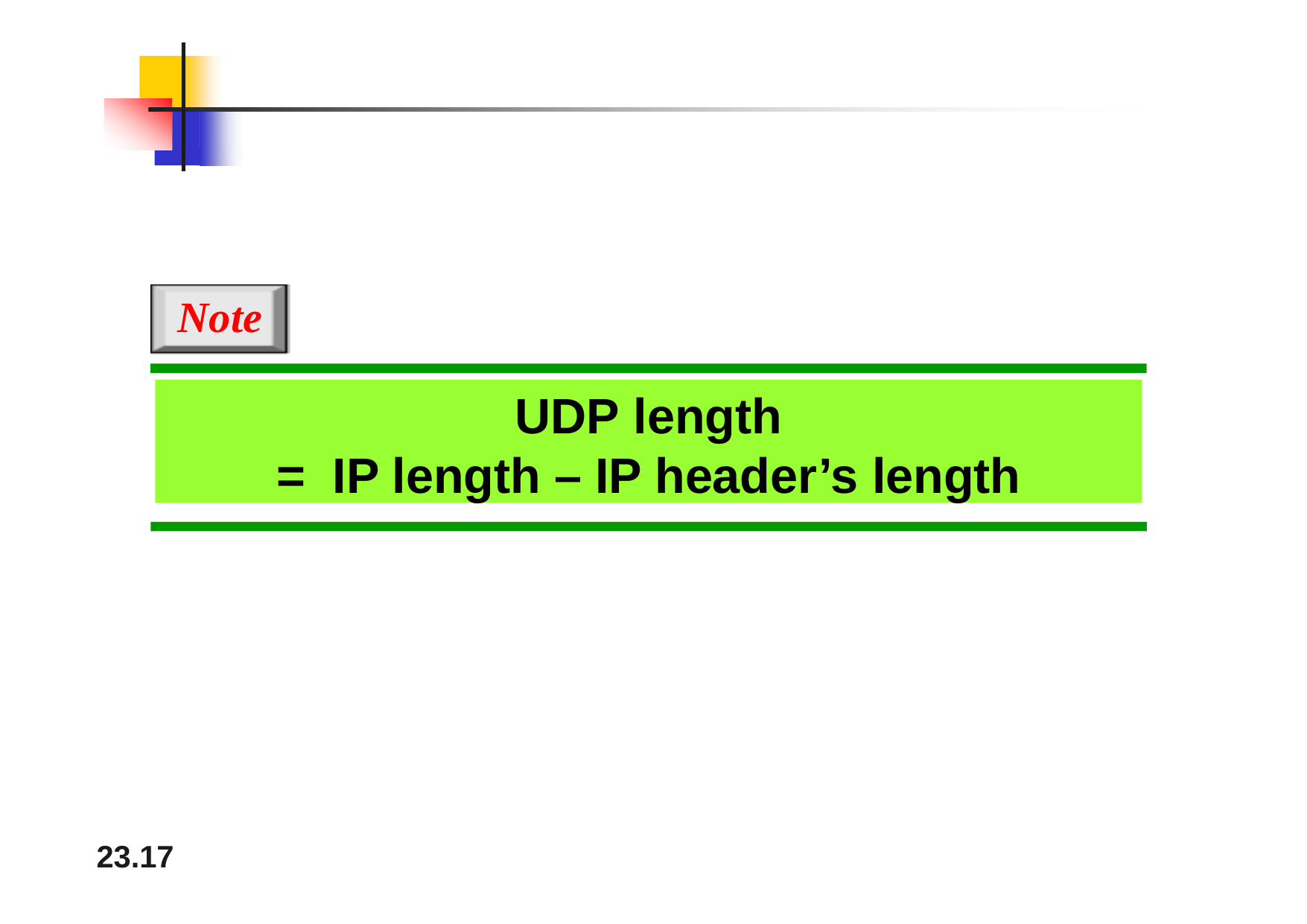

# Note

UDP length
=	IP length – IP header’s length

23.17